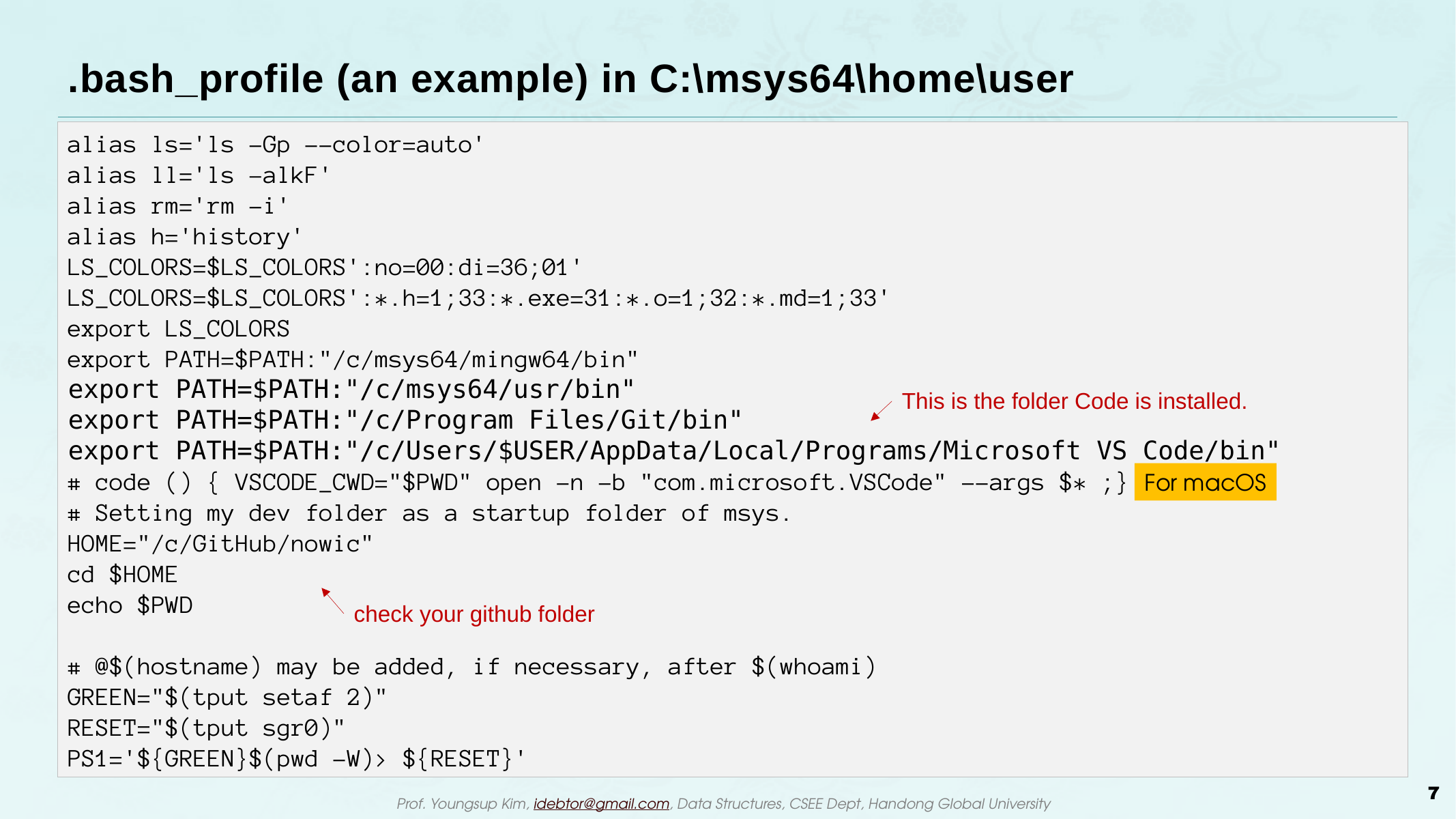

# .bash_profile (an example) in C:\msys64\home\user
alias ls='ls -Gp --color=auto'
alias ll='ls –alkF'
alias rm='rm -i'
alias h='history'
LS_COLORS=$LS_COLORS':no=00:di=36;01'
LS_COLORS=$LS_COLORS':*.h=1;33:*.exe=31:*.o=1;32:*.md=1;33'
export LS_COLORS
export PATH=$PATH:"/c/msys64/mingw64/bin"
export PATH=$PATH:"/c/msys64/usr/bin"
export PATH=$PATH:"/c/Program Files/Git/bin"
export PATH=$PATH:"/c/Users/$USER/AppData/Local/Programs/Microsoft VS Code/bin"
# code () { VSCODE_CWD="$PWD" open -n -b "com.microsoft.VSCode" --args $* ;}
# Setting my dev folder as a startup folder of msys.
HOME="/c/GitHub/nowic"
cd $HOME
echo $PWD

# @$(hostname) may be added, if necessary, after $(whoami)
GREEN="$(tput setaf 2)"
RESET="$(tput sgr0)"
PS1='${GREEN}$(pwd -W)> ${RESET}'

This is the folder Code is installed.
For macOS
check your github folder
7